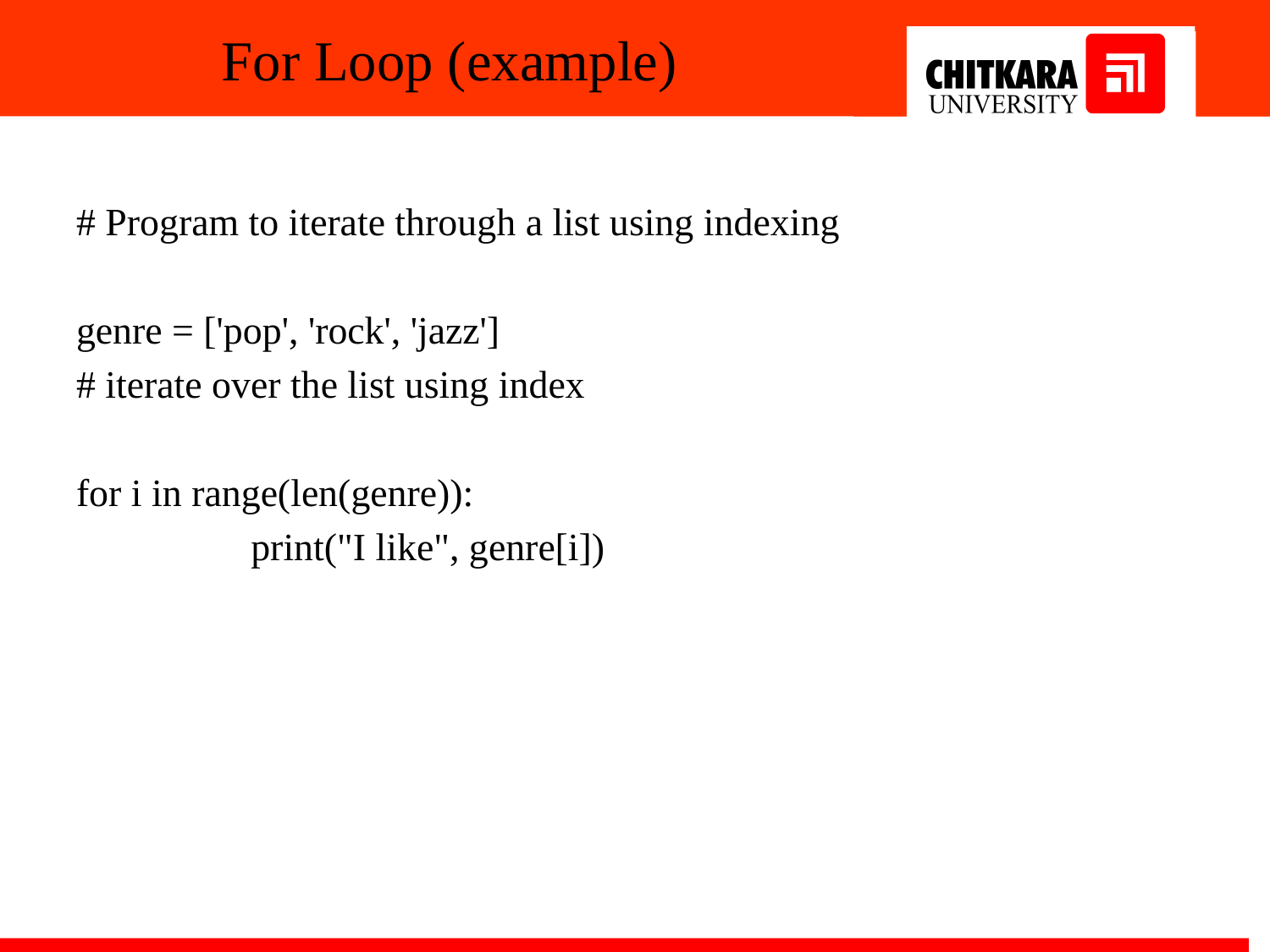

# For Loop (example)
# Program to iterate through a list using indexing

genre = ['pop', 'rock', 'jazz']
# iterate over the list using index

for i in range(len(genre)):
		print("I like", genre[i])